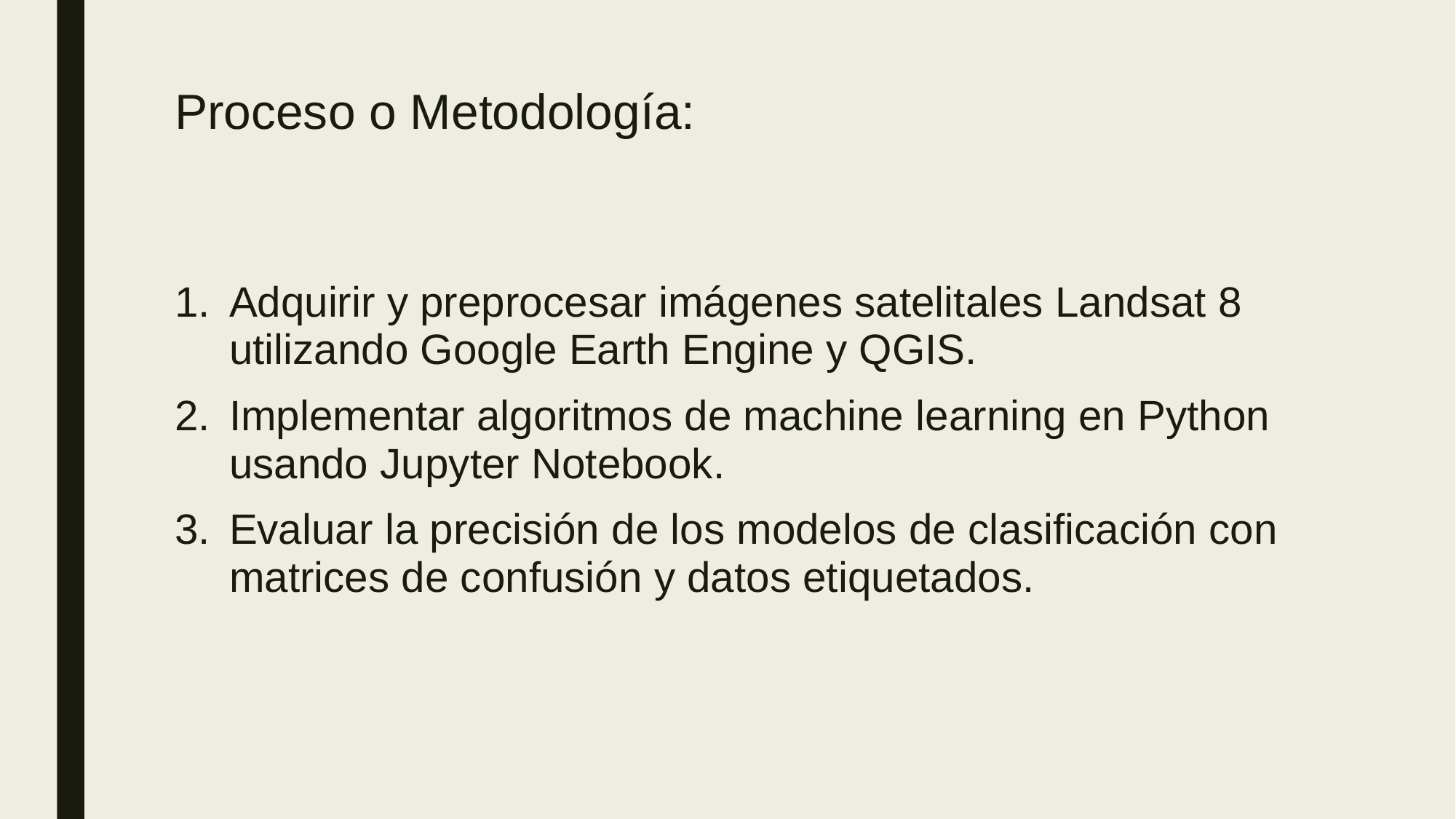

# Proceso o Metodología:
Adquirir y preprocesar imágenes satelitales Landsat 8 utilizando Google Earth Engine y QGIS.
Implementar algoritmos de machine learning en Python usando Jupyter Notebook.
Evaluar la precisión de los modelos de clasificación con matrices de confusión y datos etiquetados.